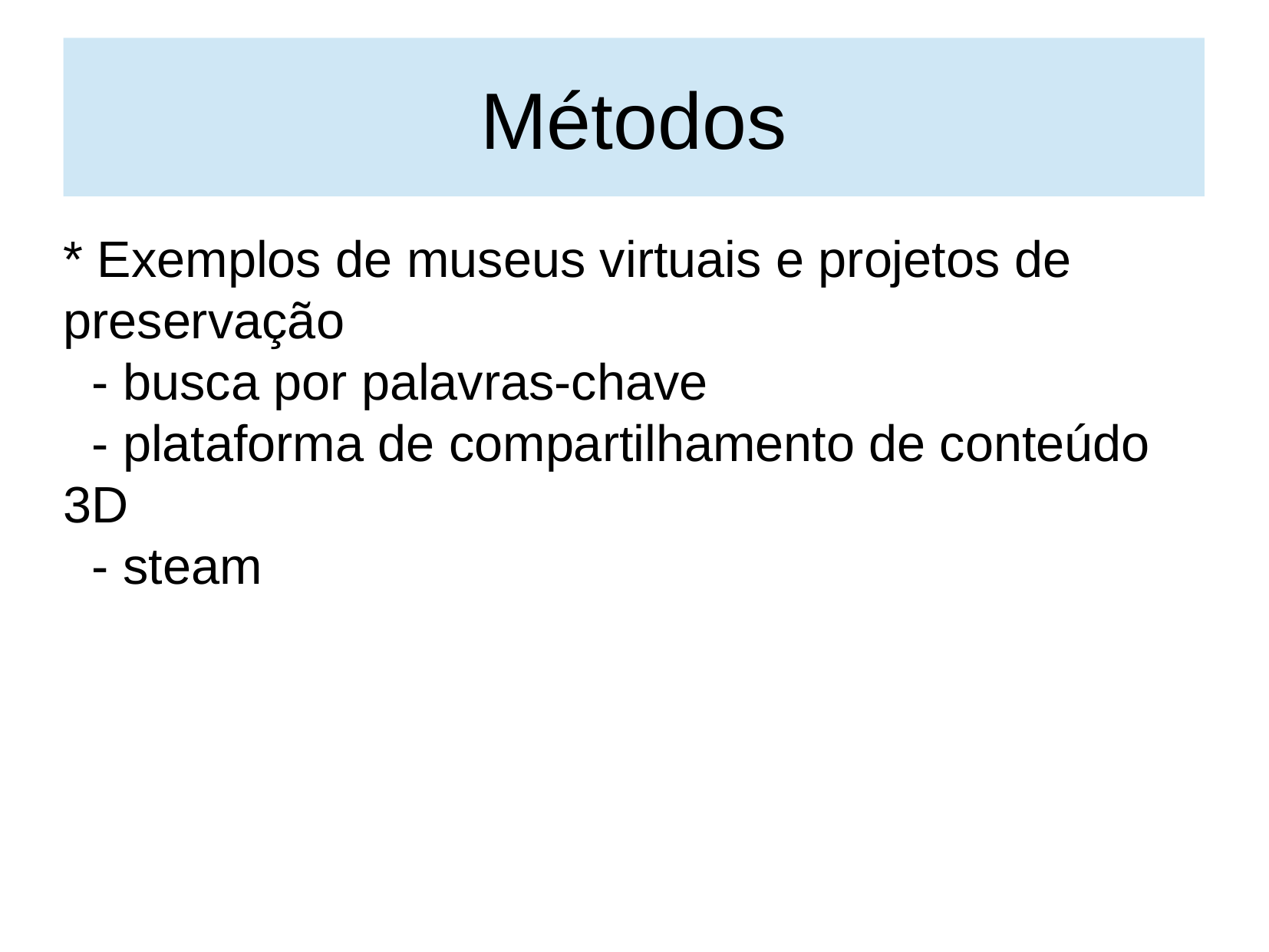

Métodos
* Exemplos de museus virtuais e projetos de preservação
  - busca por palavras-chave
  - plataforma de compartilhamento de conteúdo 3D
  - steam